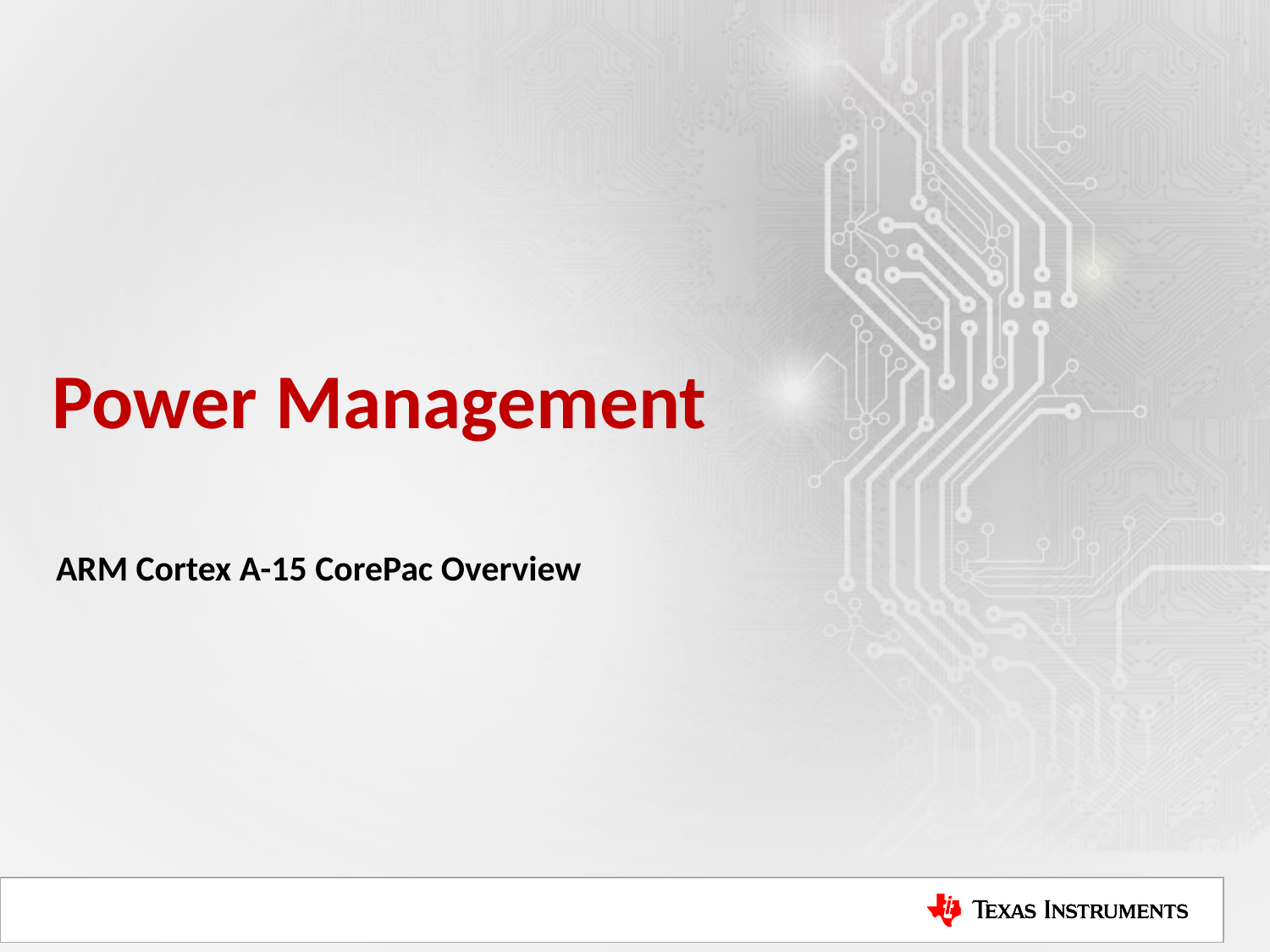

# Power Management
ARM Cortex A-15 CorePac Overview